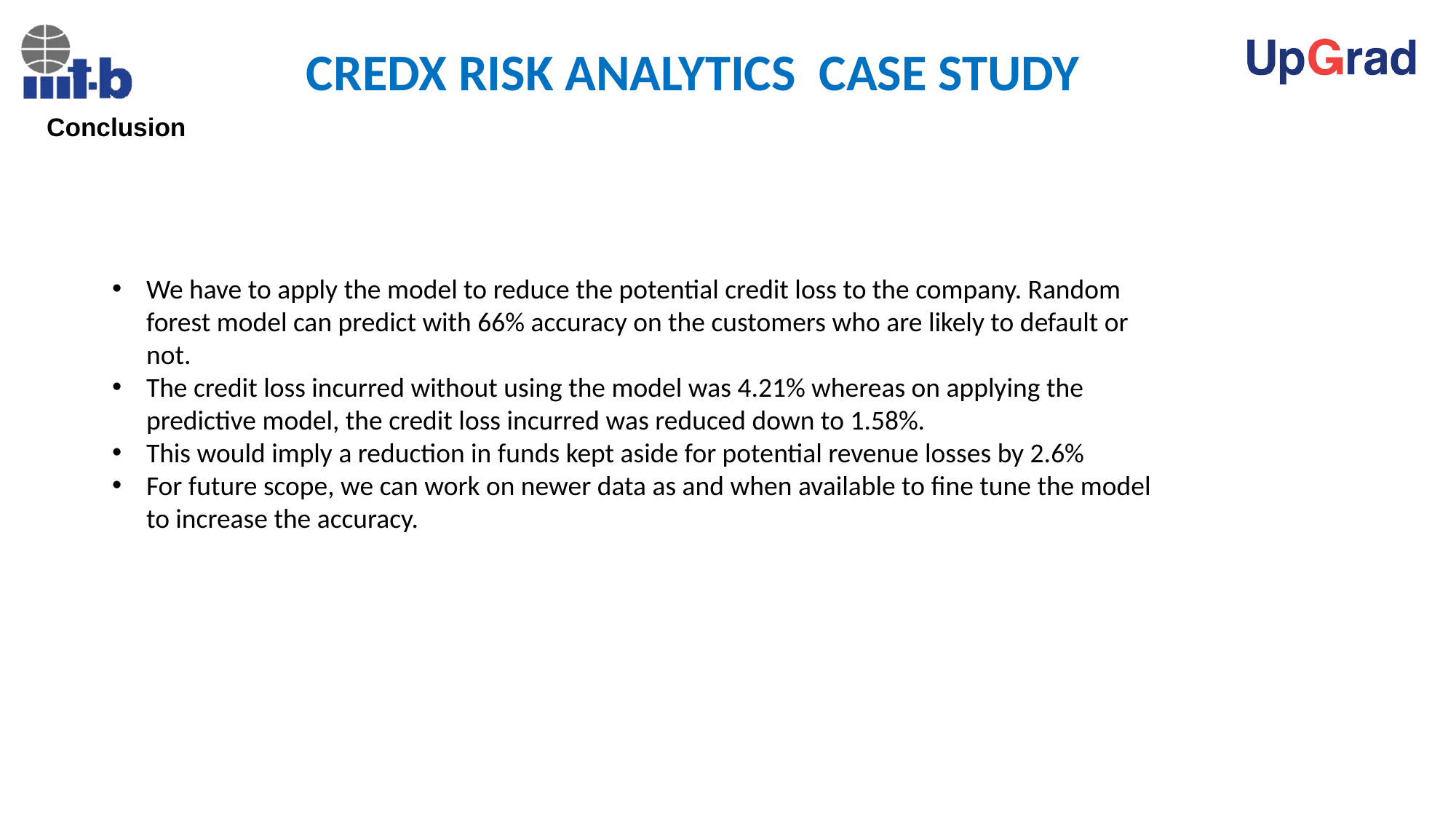

CREDX RISK ANALYTICS  CASE STUDY
Conclusion
We have to apply the model to reduce the potential credit loss to the company. Random forest model can predict with 66% accuracy on the customers who are likely to default or not.
The credit loss incurred without using the model was 4.21% whereas on applying the predictive model, the credit loss incurred was reduced down to 1.58%.
This would imply a reduction in funds kept aside for potential revenue losses by 2.6%
For future scope, we can work on newer data as and when available to fine tune the model to increase the accuracy.